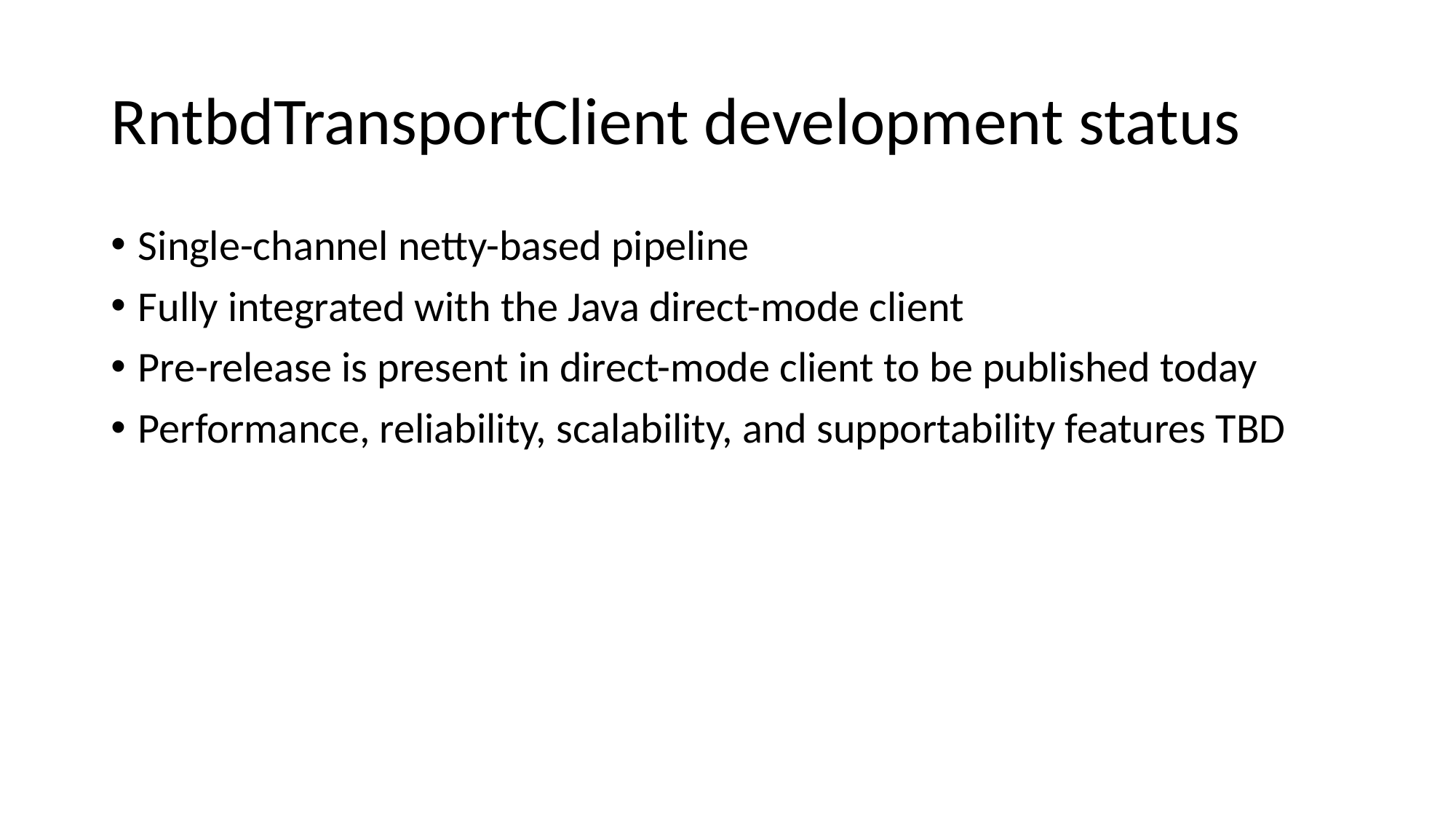

# RntbdTransportClient development status
Single-channel netty-based pipeline
Fully integrated with the Java direct-mode client
Pre-release is present in direct-mode client to be published today
Performance, reliability, scalability, and supportability features TBD